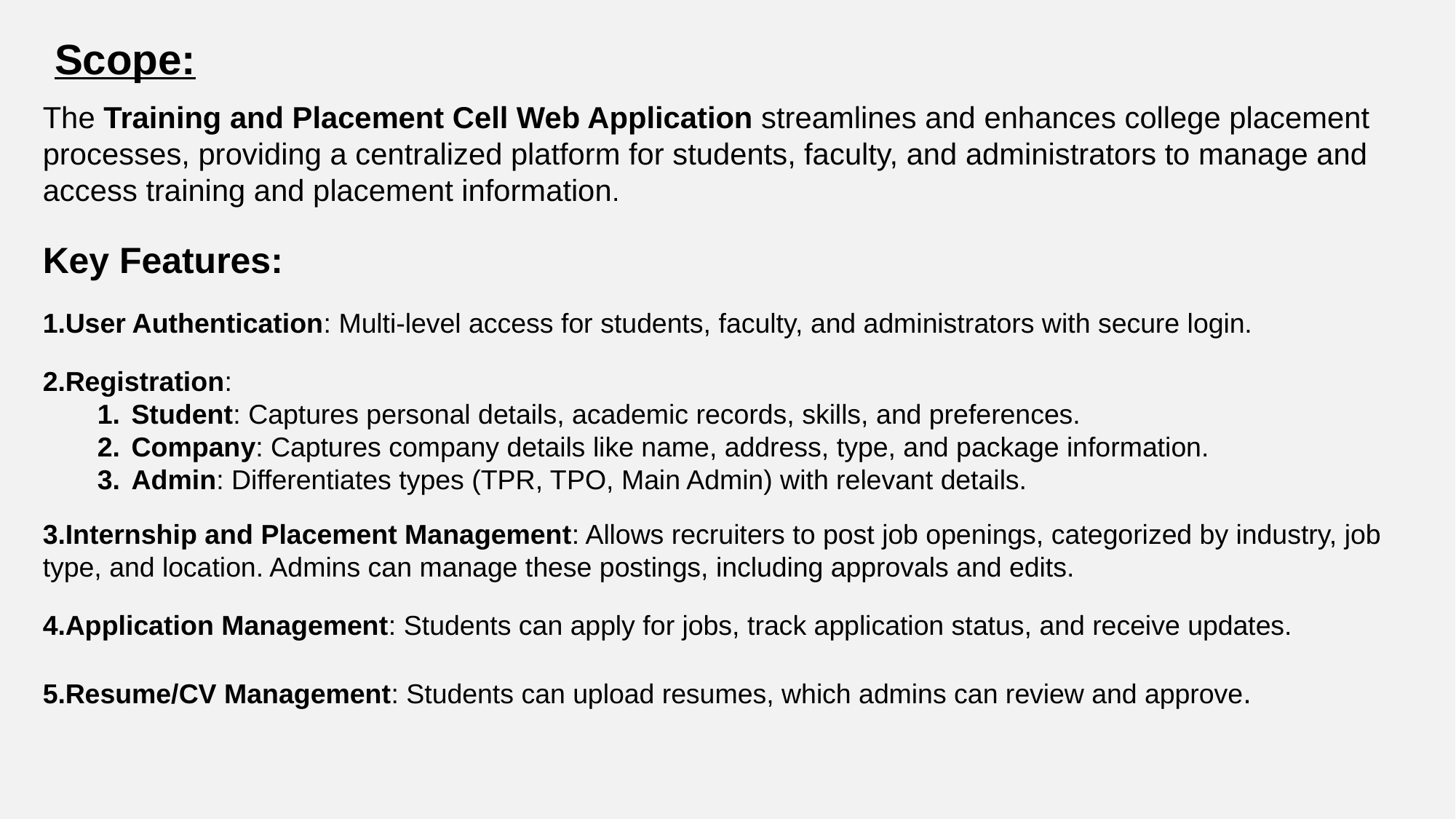

Scope:
The Training and Placement Cell Web Application streamlines and enhances college placement processes, providing a centralized platform for students, faculty, and administrators to manage and access training and placement information.

Key Features:

User Authentication: Multi-level access for students, faculty, and administrators with secure login.

Registration:
Student: Captures personal details, academic records, skills, and preferences.
Company: Captures company details like name, address, type, and package information.
Admin: Differentiates types (TPR, TPO, Main Admin) with relevant details.

Internship and Placement Management: Allows recruiters to post job openings, categorized by industry, job type, and location. Admins can manage these postings, including approvals and edits.

Application Management: Students can apply for jobs, track application status, and receive updates.

Resume/CV Management: Students can upload resumes, which admins can review and approve.